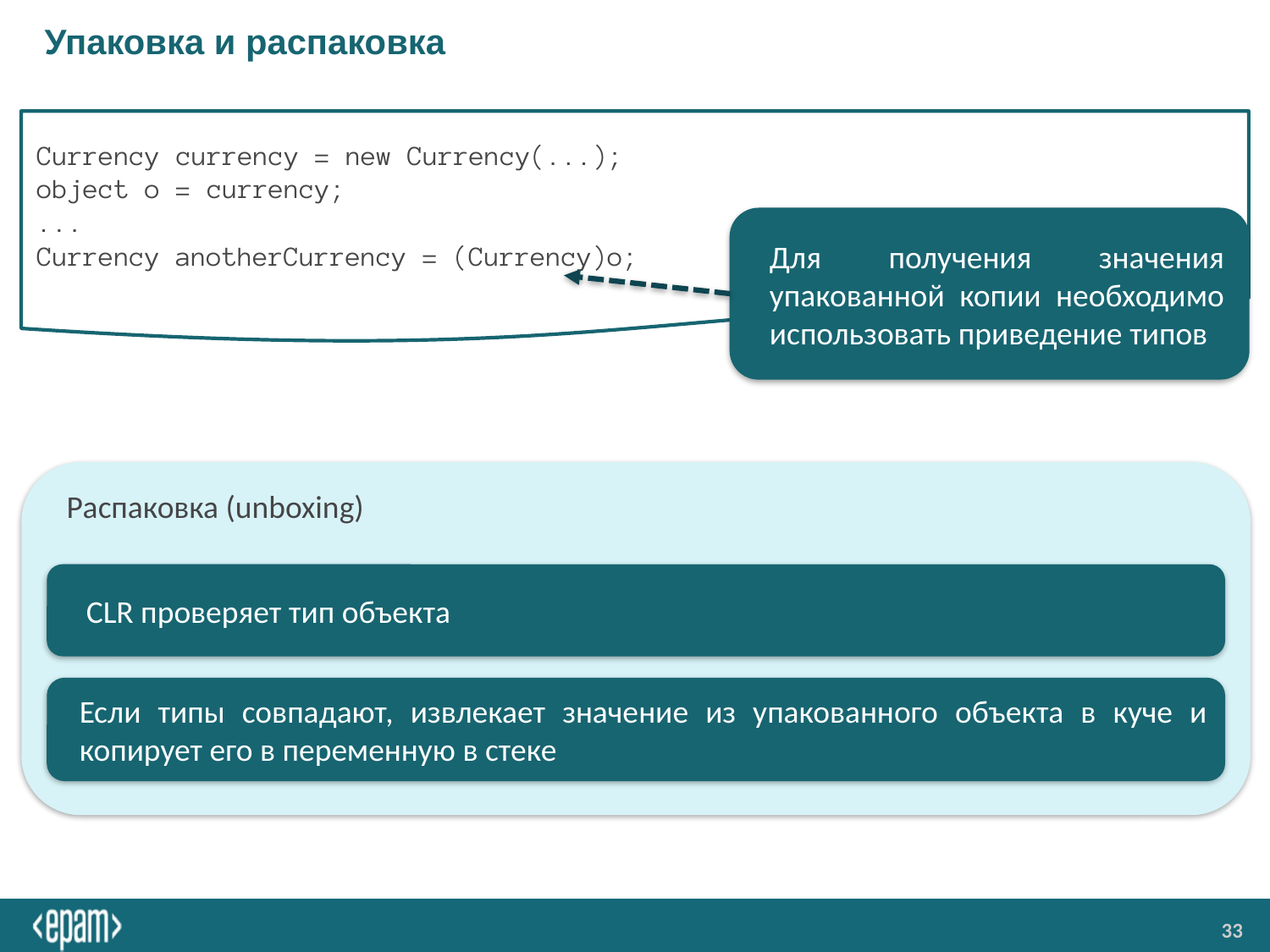

# Упаковка и распаковка
Currency currency = new Currency(...);
object o = currency;
...
Currency anotherCurrency = (Currency)o;
Для получения значения упакованной копии необходимо использовать приведение типов
Распаковка (unboxing)
 CLR проверяет тип объекта
Если типы совпадают, извлекает значение из упакованного объекта в куче и копирует его в переменную в стеке